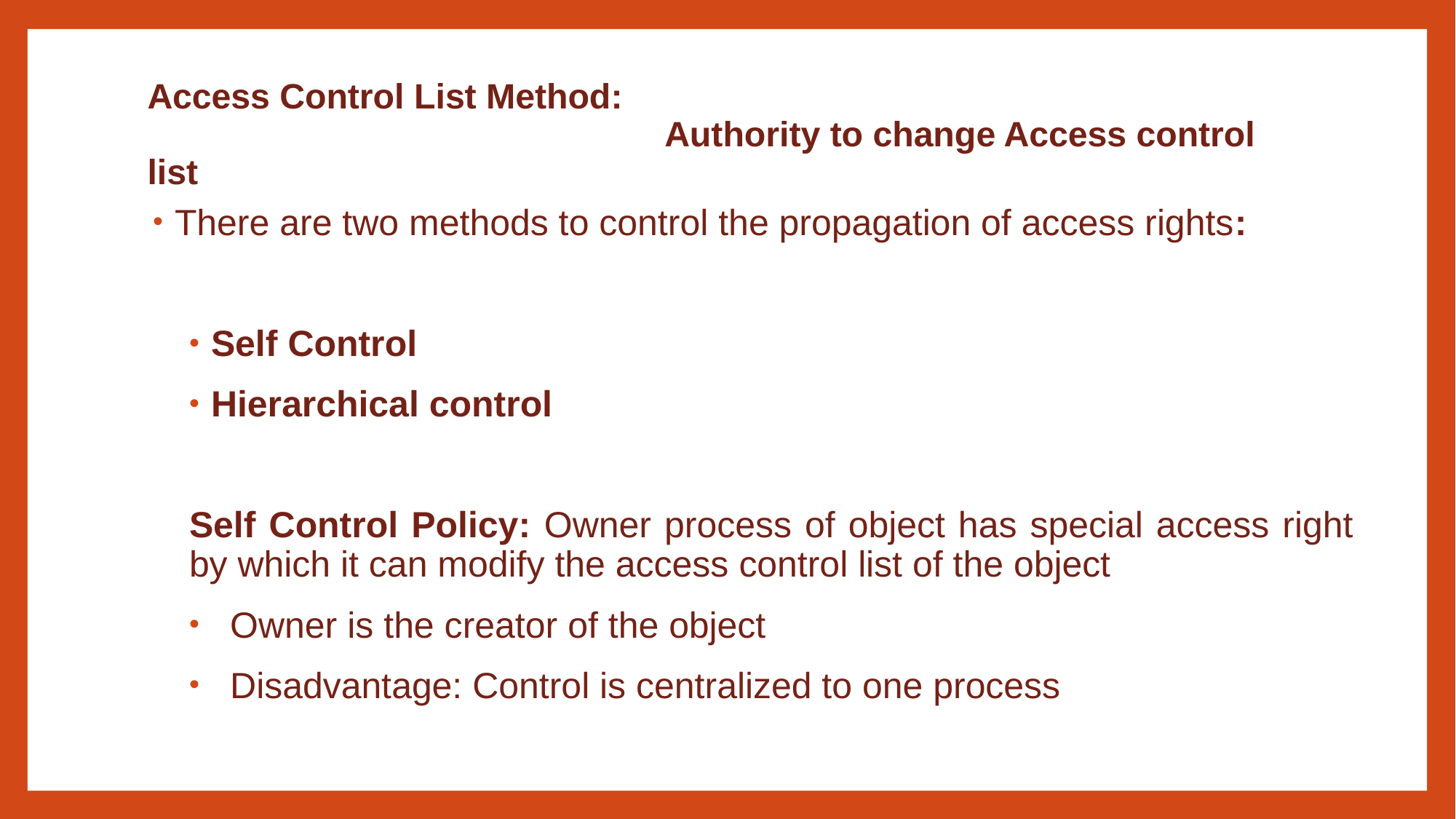

# Access Control List Method: Authority to change Access control list
There are two methods to control the propagation of access rights:

Self Control
Hierarchical control

Self Control Policy: Owner process of object has special access right by which it can modify the access control list of the object
Owner is the creator of the object
Disadvantage: Control is centralized to one process